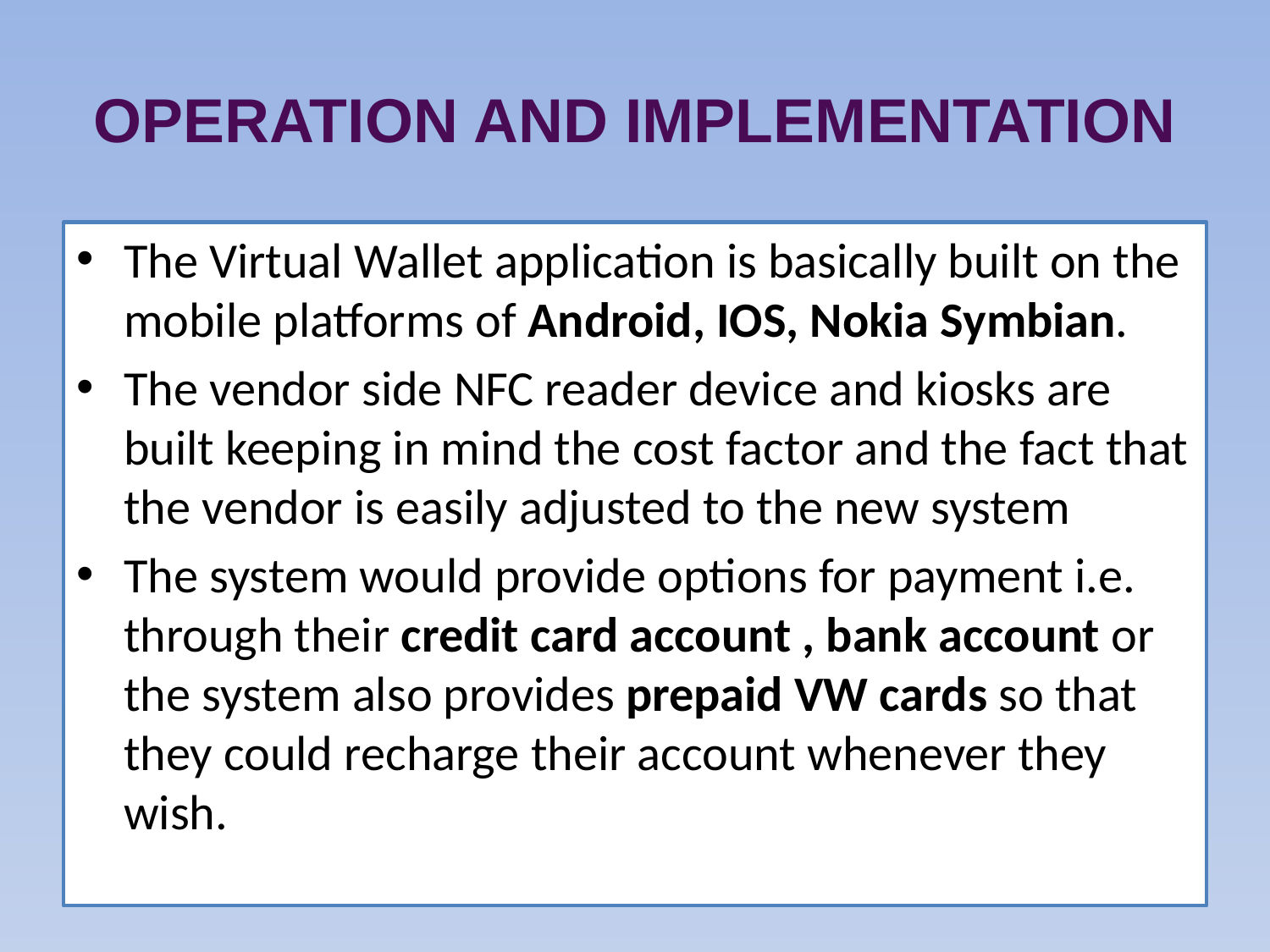

# OPERATION AND IMPLEMENTATION
The Virtual Wallet application is basically built on the mobile platforms of Android, IOS, Nokia Symbian.
The vendor side NFC reader device and kiosks are built keeping in mind the cost factor and the fact that the vendor is easily adjusted to the new system
The system would provide options for payment i.e. through their credit card account , bank account or the system also provides prepaid VW cards so that they could recharge their account whenever they wish.